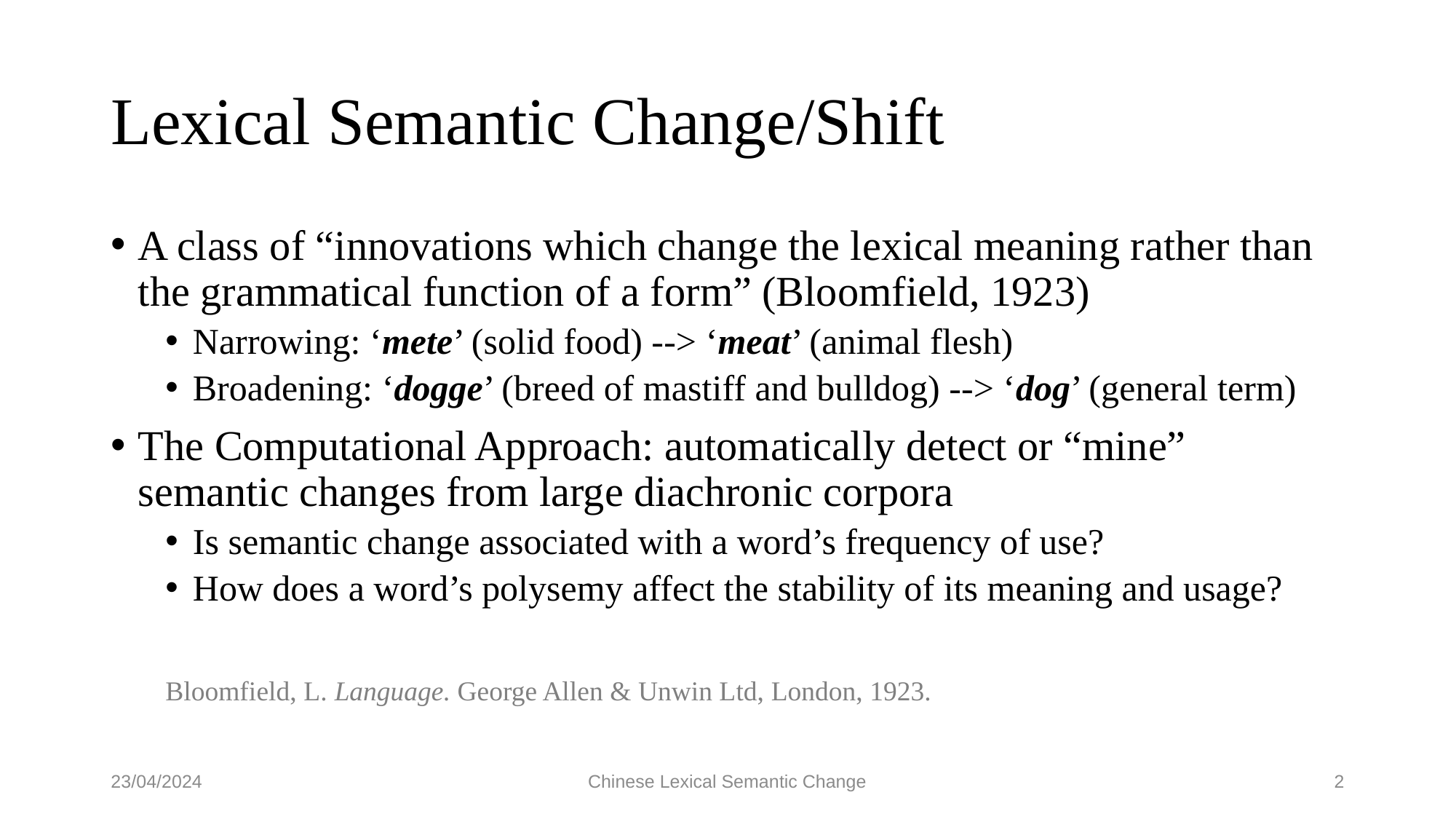

# Lexical Semantic Change/Shift
A class of “innovations which change the lexical meaning rather than the grammatical function of a form” (Bloomfield, 1923)
Narrowing: ‘mete’ (solid food) --> ‘meat’ (animal flesh)
Broadening: ‘dogge’ (breed of mastiff and bulldog) --> ‘dog’ (general term)
The Computational Approach: automatically detect or “mine” semantic changes from large diachronic corpora
Is semantic change associated with a word’s frequency of use?
How does a word’s polysemy affect the stability of its meaning and usage?

Bloomfield, L. Language. George Allen & Unwin Ltd, London, 1923.
23/04/2024
Chinese Lexical Semantic Change
2